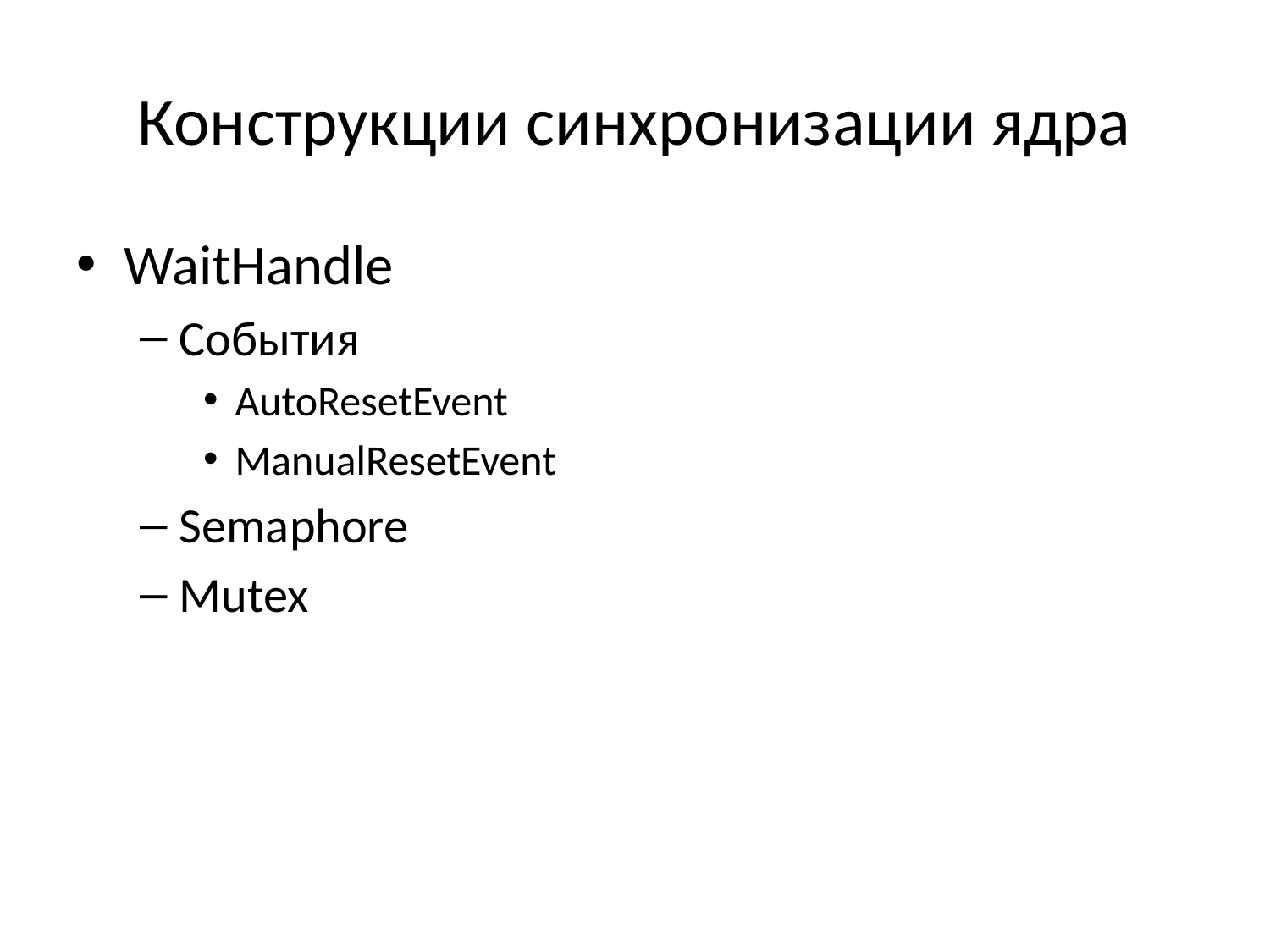

# Конструкции синхронизации ядра
WaitHandle
События
AutoResetEvent
ManualResetEvent
Semaphore
Mutex